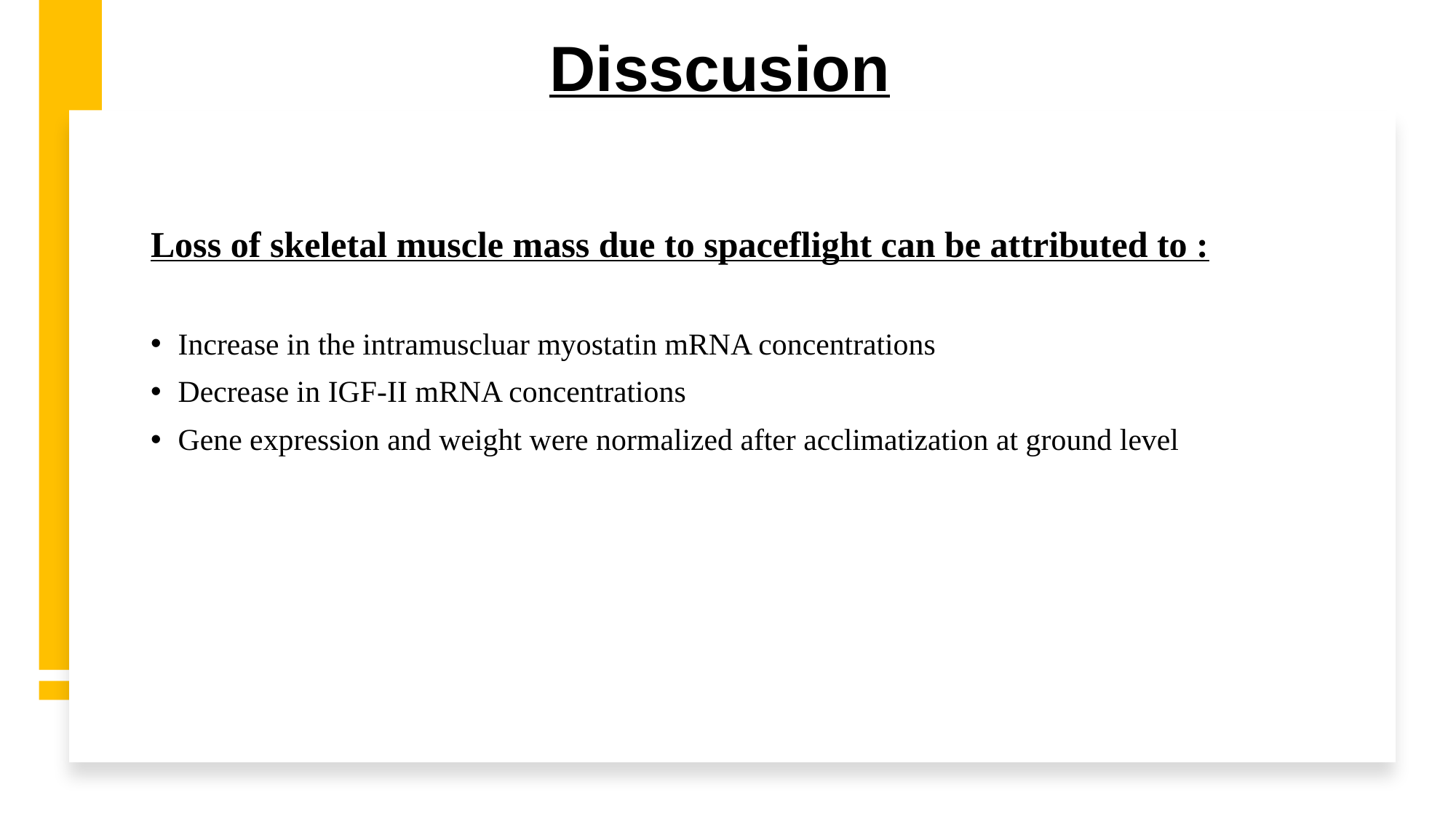

# Disscusion

Loss of skeletal muscle mass due to spaceflight can be attributed to :

Increase in the intramuscluar myostatin mRNA concentrations
Decrease in IGF-II mRNA concentrations
Gene expression and weight were normalized after acclimatization at ground level